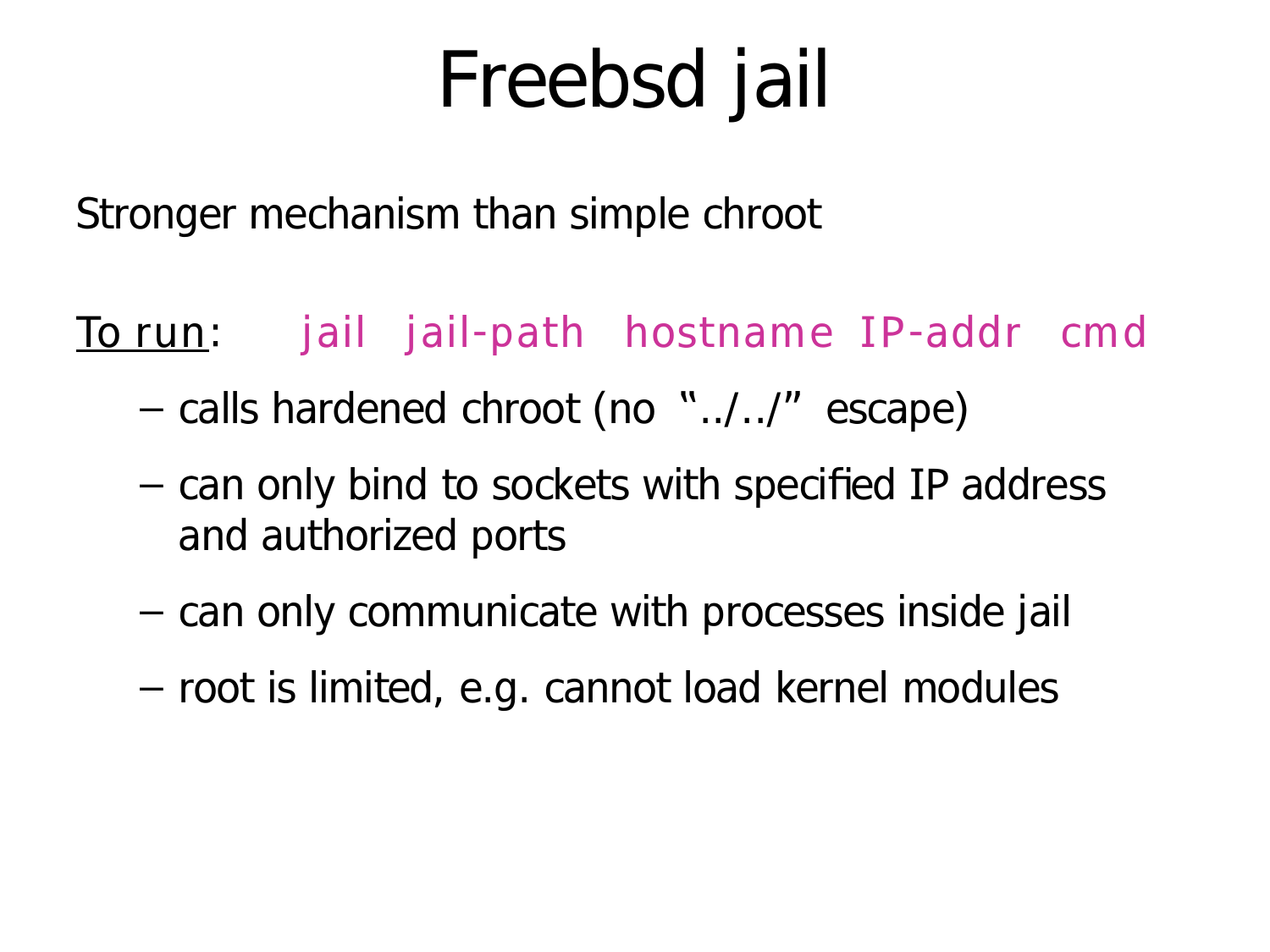

# Freebsd jail
Stronger mechanism than simple chroot

To run:      jail   jail-path   hostname  IP-addr   cmd
calls hardened chroot (no  “../../”  escape)
can only bind to sockets with specified IP address
and authorized ports
can only communicate with processes inside jail
root is limited, e.g. cannot load kernel modules